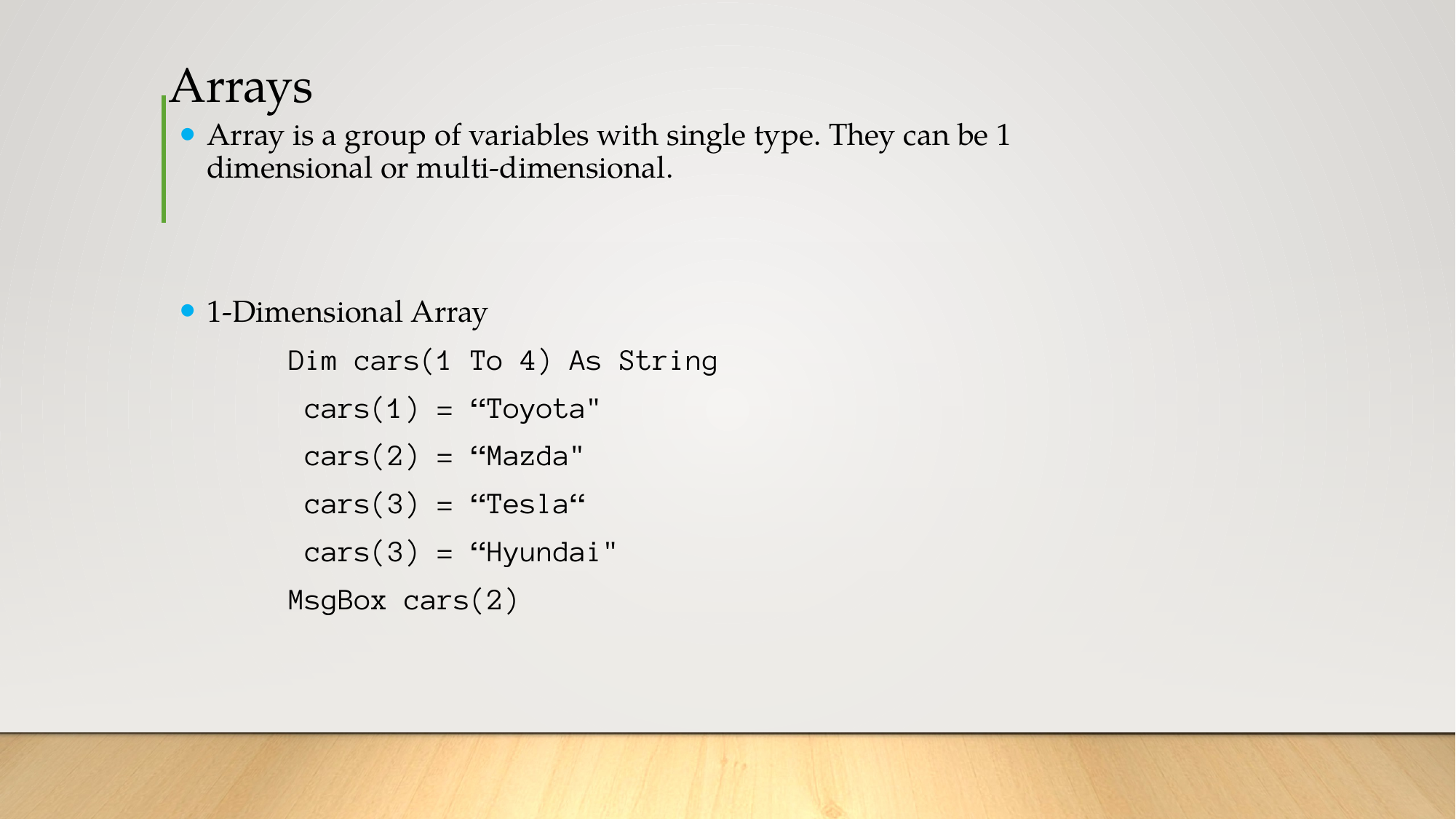

# Arrays

Array is a group of variables with single type. They can be 1 dimensional or multi-dimensional.

1-Dimensional Array
	Dim cars(1 To 4) As String
	 cars(1) = “Toyota"
	 cars(2) = “Mazda"
	 cars(3) = “Tesla“
	 cars(3) = “Hyundai"
	MsgBox cars(2)